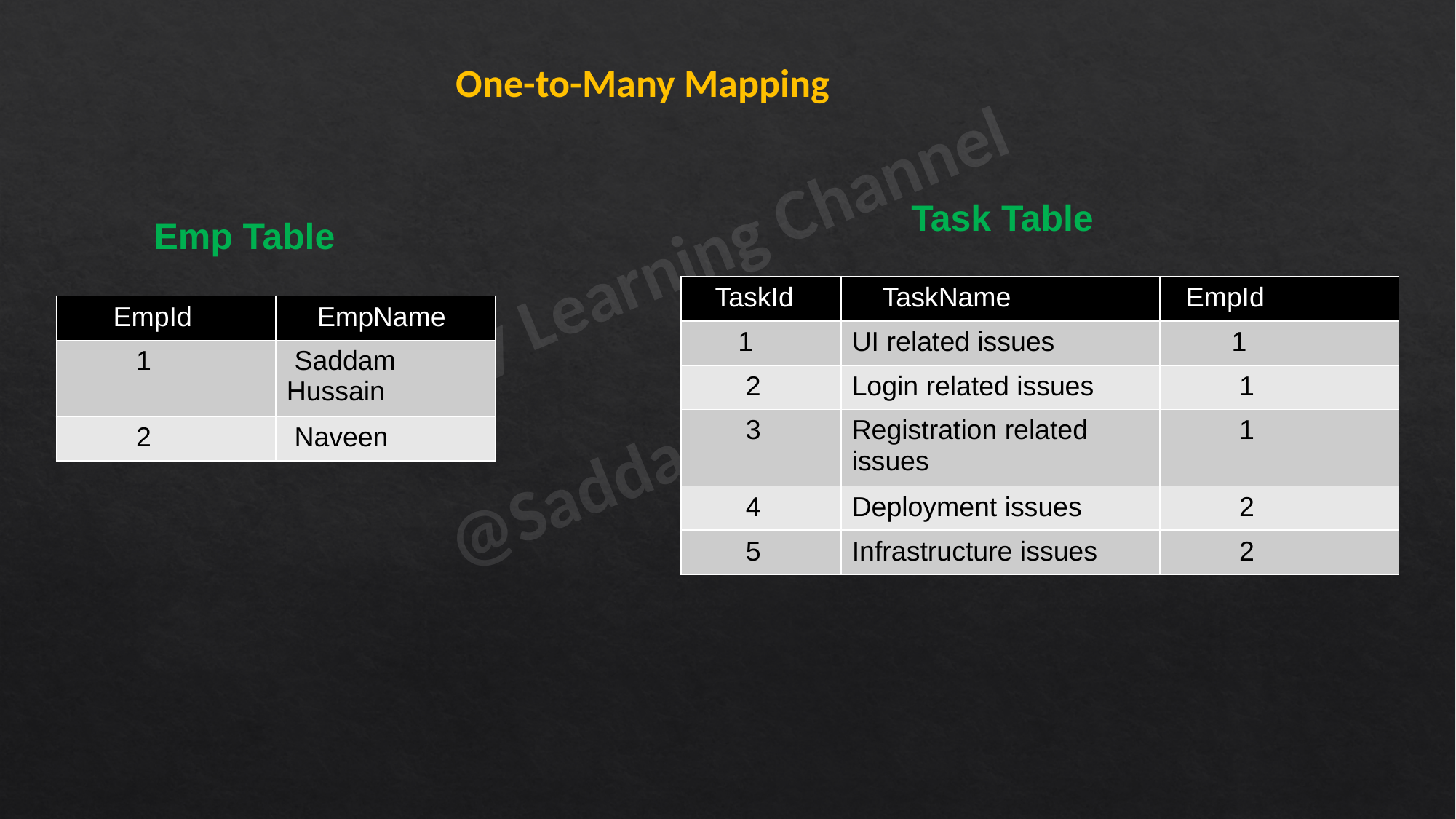

One-to-Many Mapping
Task Table
Emp Table
| TaskId | TaskName | EmpId |
| --- | --- | --- |
| 1 | UI related issues | 1 |
| 2 | Login related issues | 1 |
| 3 | Registration related issues | 1 |
| 4 | Deployment issues | 2 |
| 5 | Infrastructure issues | 2 |
| EmpId | EmpName |
| --- | --- |
| 1 | Saddam Hussain |
| 2 | Naveen |